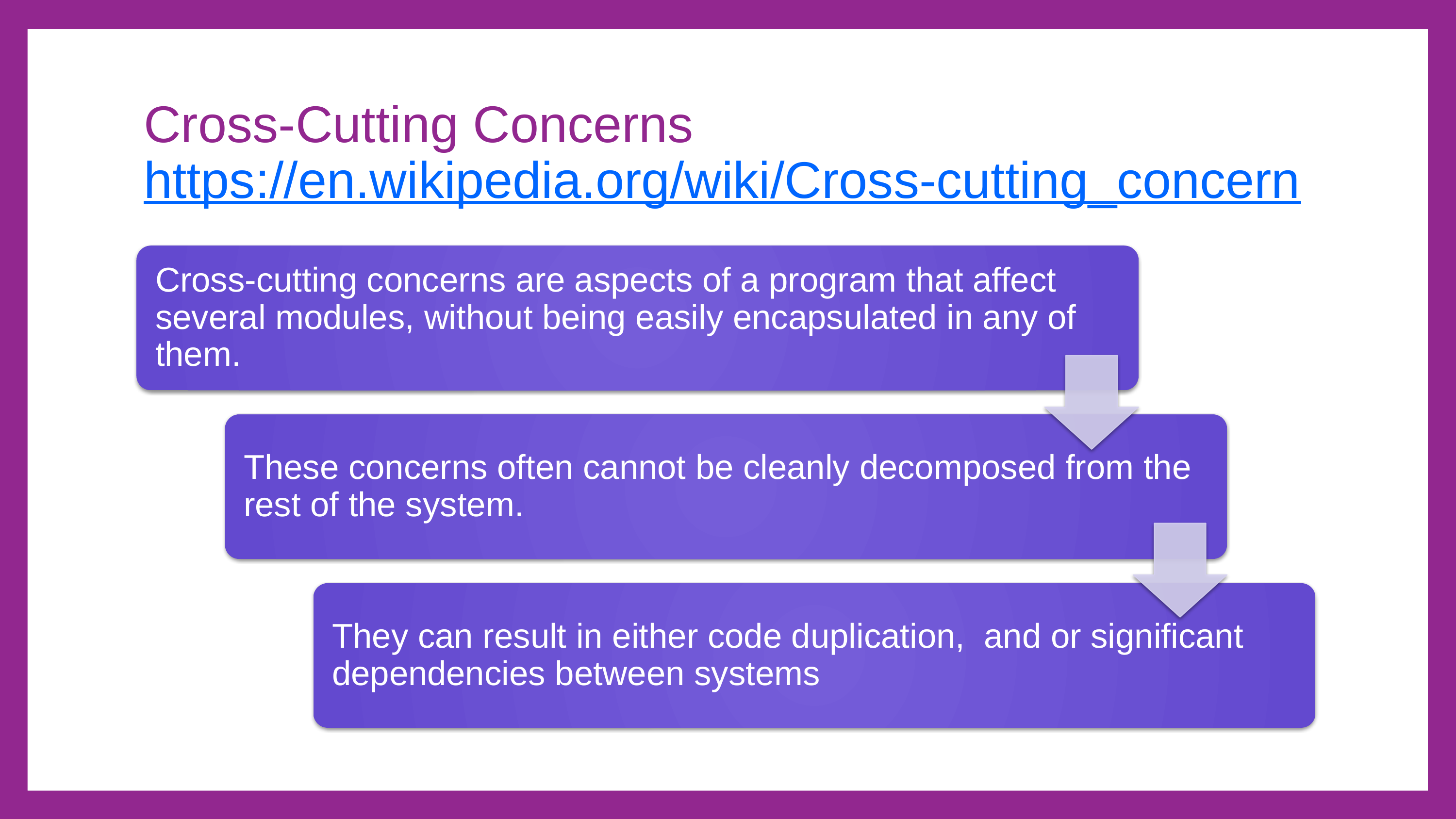

# Cross-Cutting Concerns https://en.wikipedia.org/wiki/Cross-cutting_concern
Cross-cutting concerns are aspects of a program that affect several modules, without being easily encapsulated in any of them.
These concerns often cannot be cleanly decomposed from the rest of the system.
They can result in either code duplication,  and or significant dependencies between systems